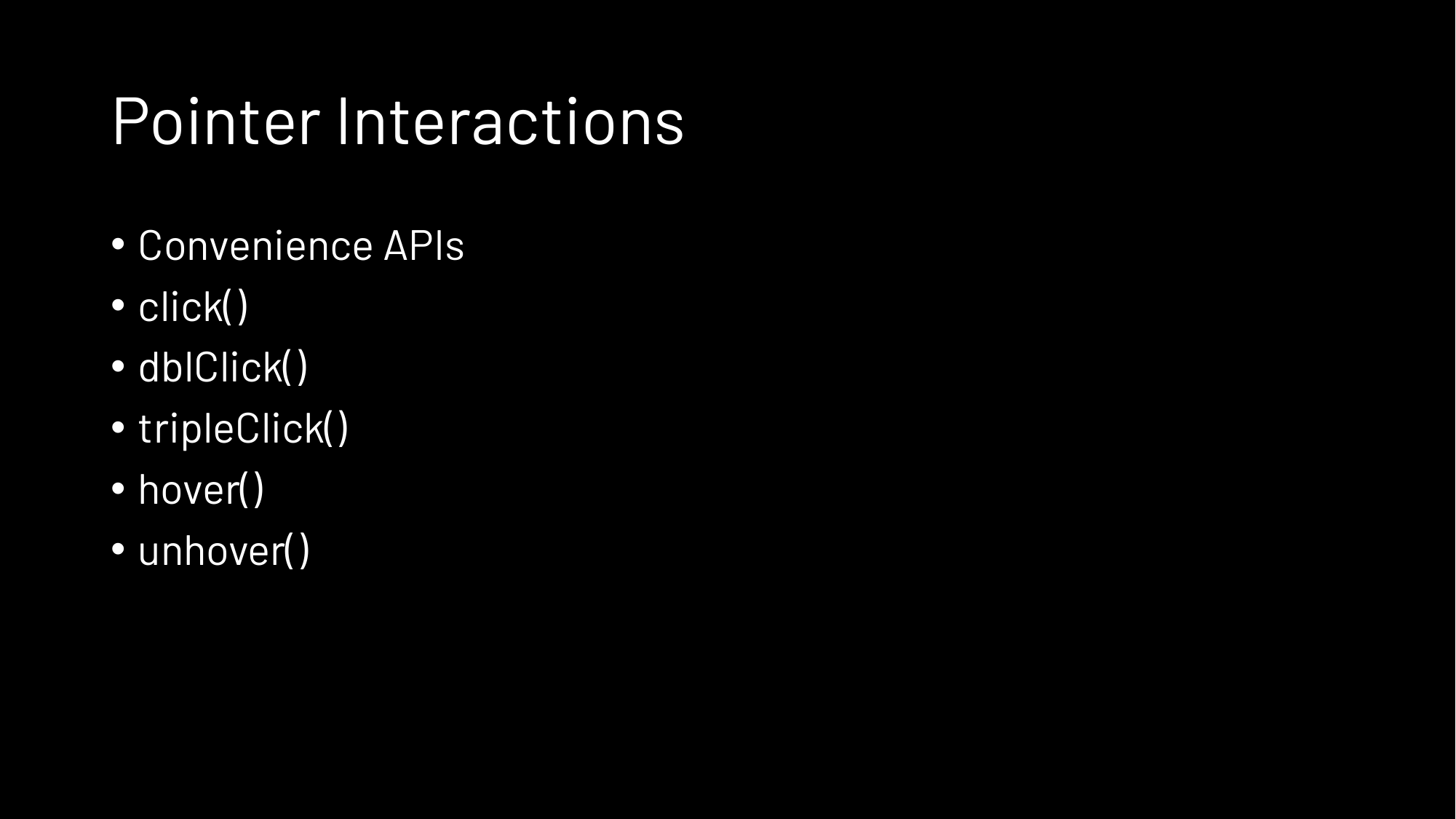

# Pointer Interactions
Convenience APIs
click()
dblClick()
tripleClick()
hover()
unhover()